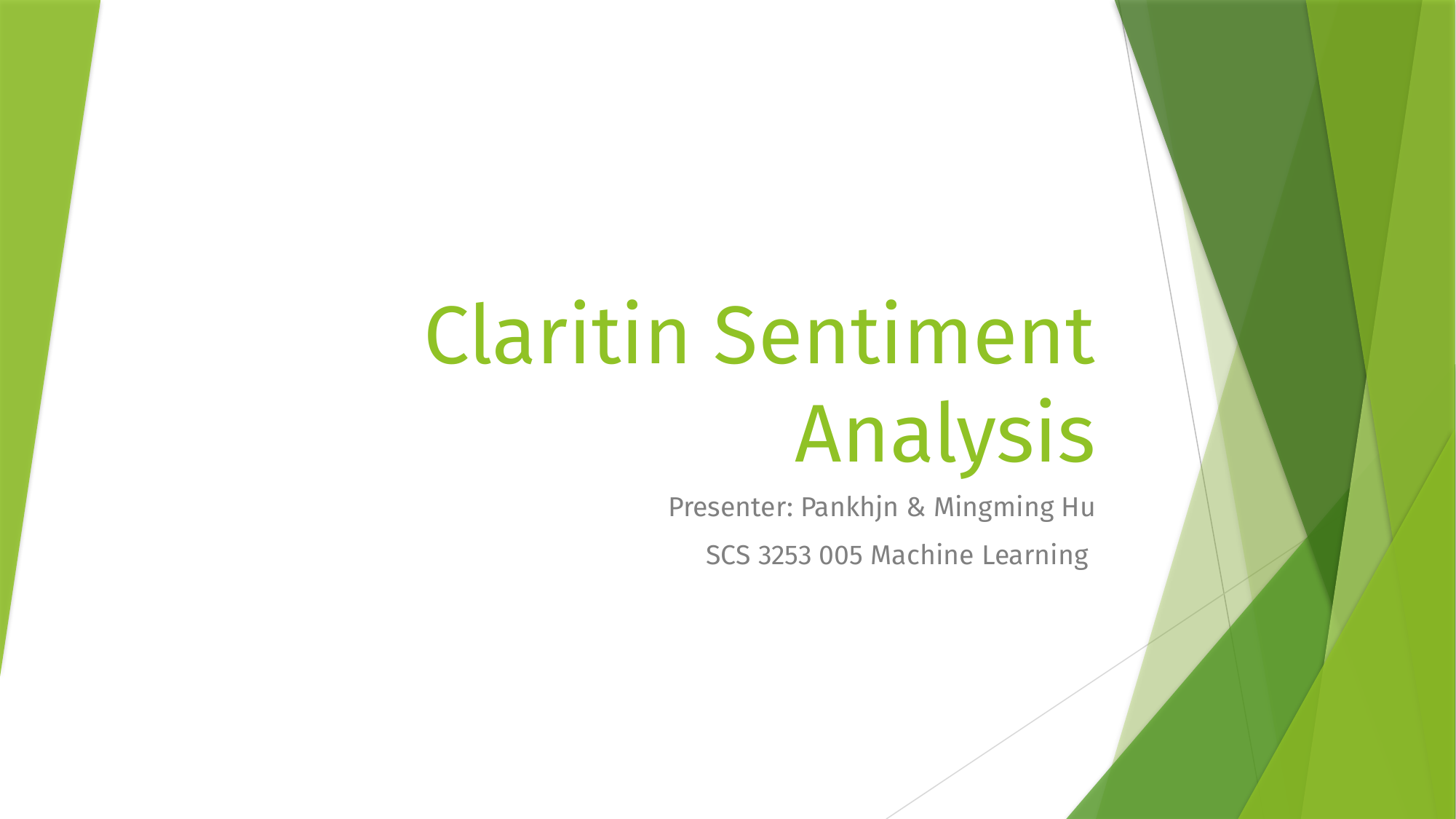

# Claritin Sentiment Analysis
Presenter: Pankhjn & Mingming Hu
SCS 3253 005 Machine Learning